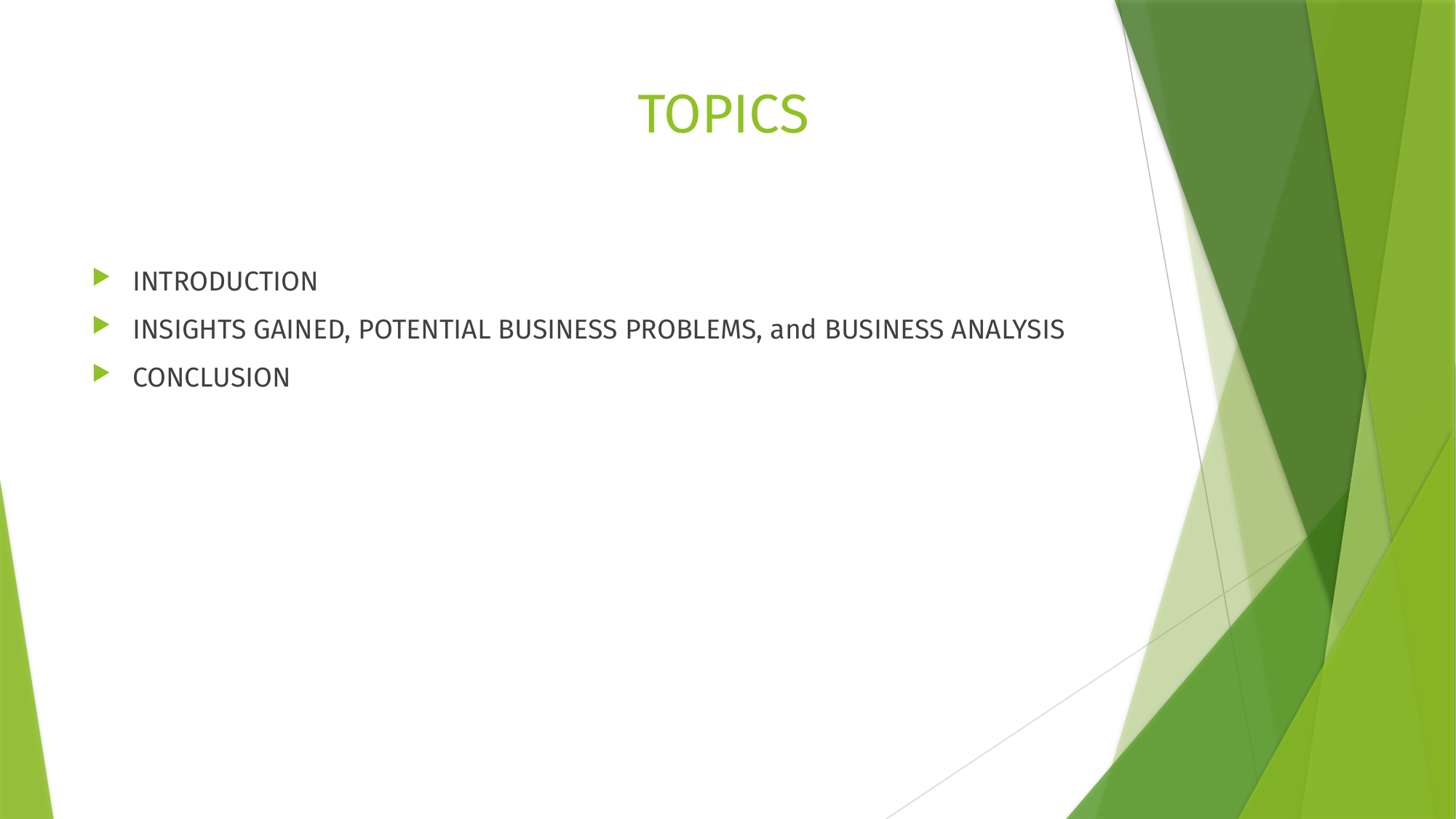

# TOPICS
INTRODUCTION
INSIGHTS GAINED, POTENTIAL BUSINESS PROBLEMS, and BUSINESS ANALYSIS
CONCLUSION